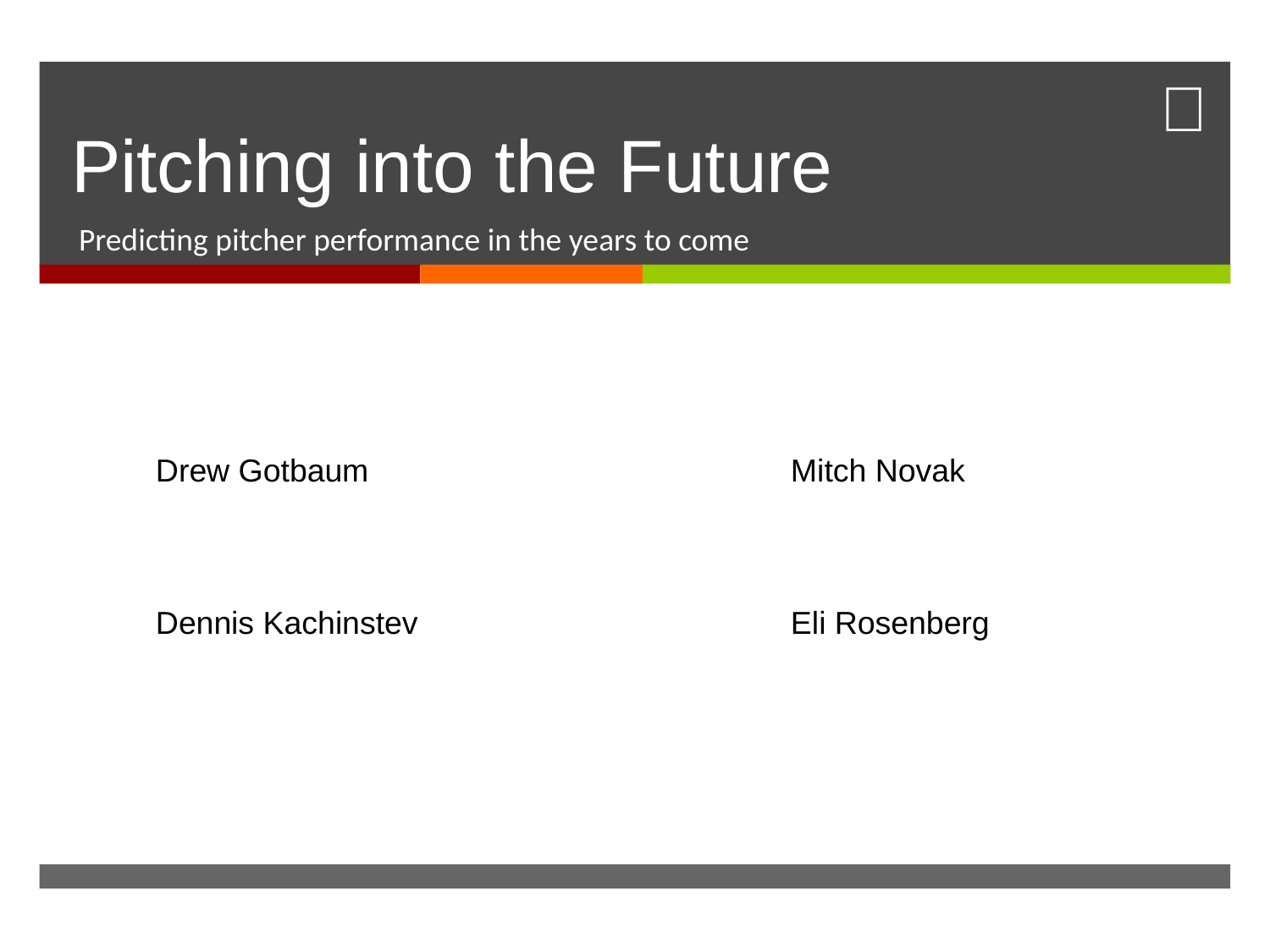

# Pitching into the Future
Predicting pitcher performance in the years to come

Drew Gotbaum				Mitch Novak

Dennis Kachinstev			Eli RosenbergPredicting pitcher performance in the years to come